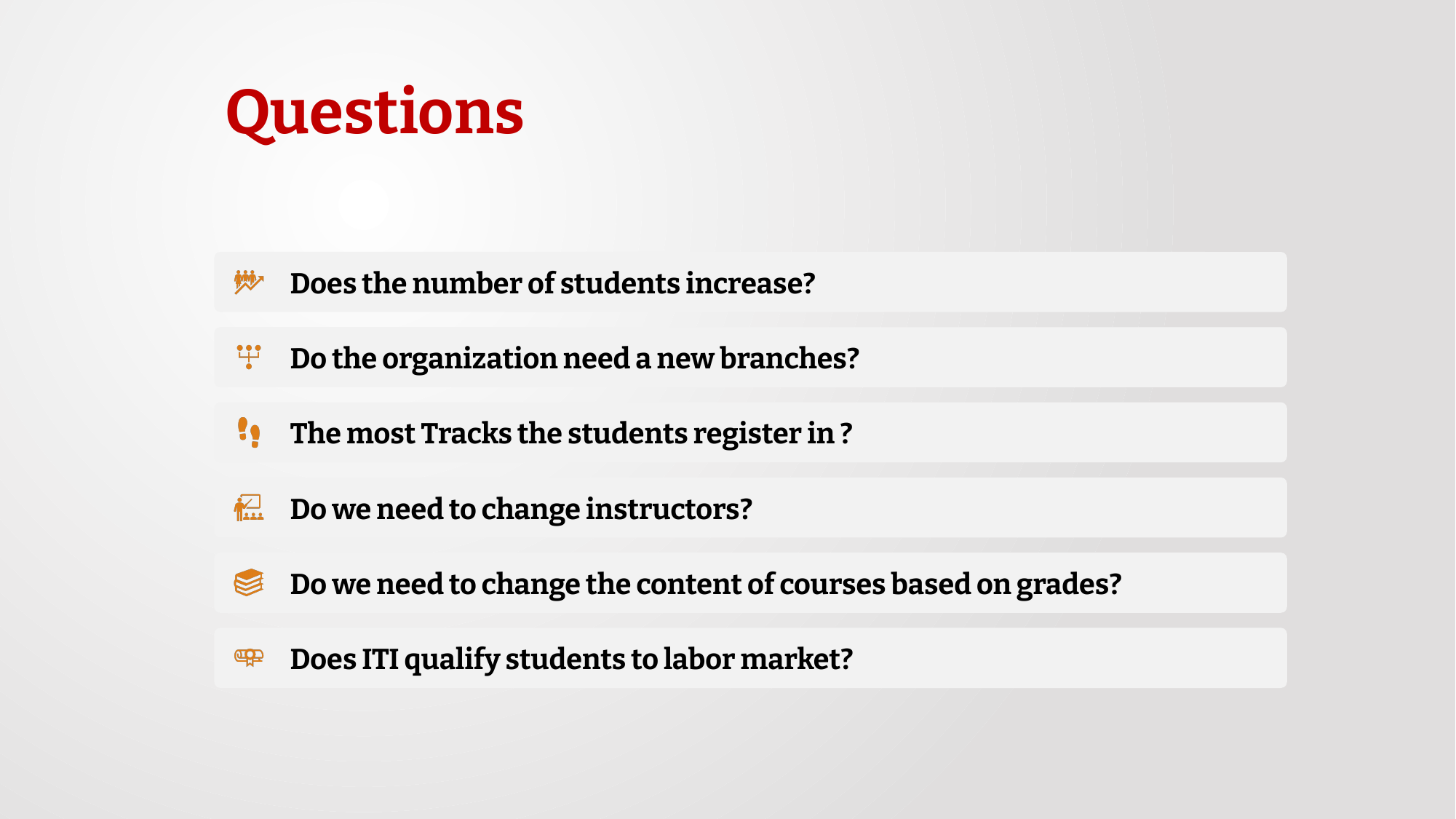

# Questions
Does the number of students increase?
Do the organization need a new branches?
The most Tracks the students register in ?
Do we need to change instructors?
Do we need to change the content of courses based on grades?
Does ITI qualify students to labor market?